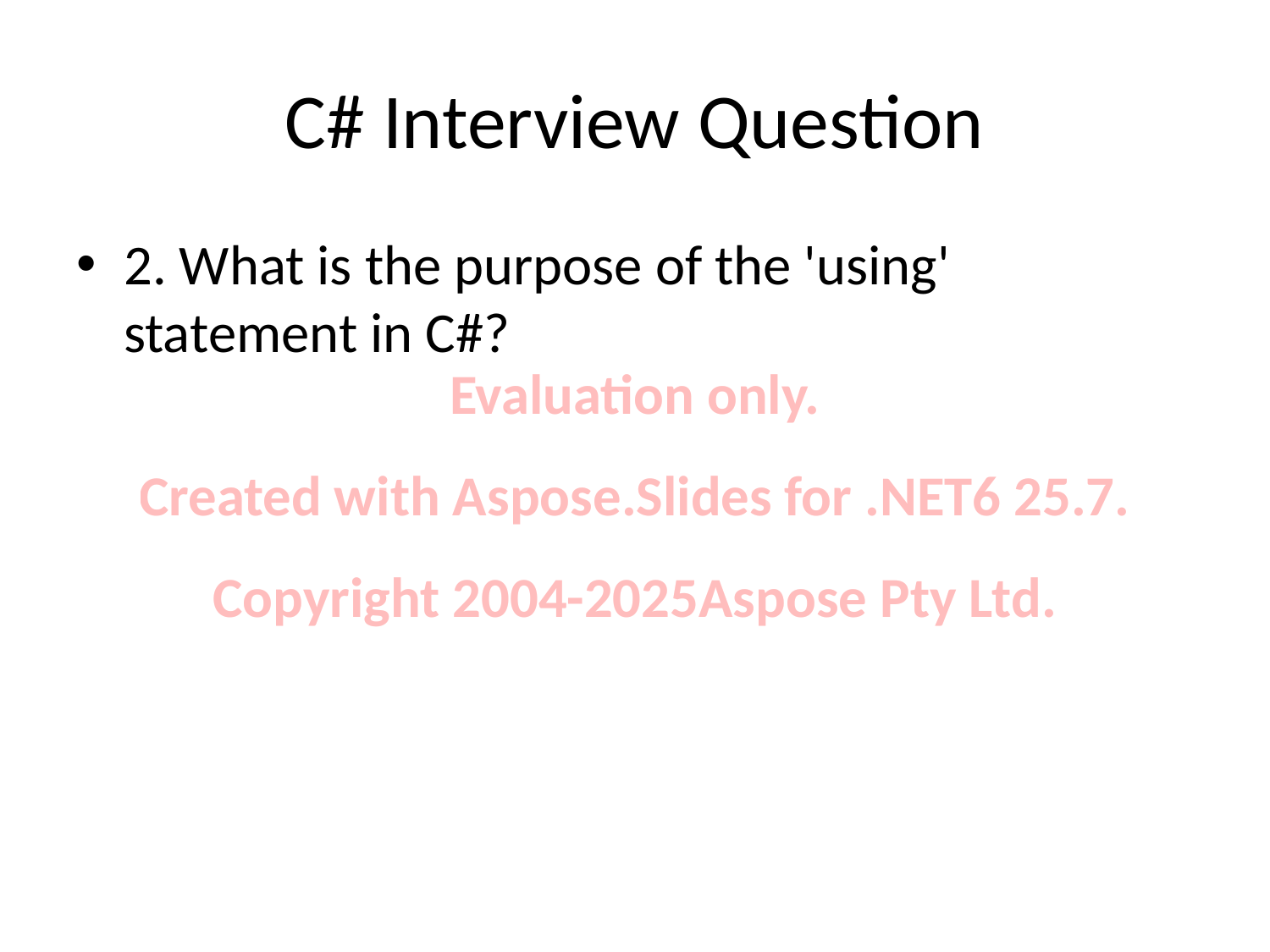

# C# Interview Question
2. What is the purpose of the 'using' statement in C#?
Evaluation only.
Created with Aspose.Slides for .NET6 25.7.
Copyright 2004-2025Aspose Pty Ltd.
Evaluation only.
Created with Aspose.Slides for .NET6 25.7.
Copyright 2004-2025Aspose Pty Ltd.